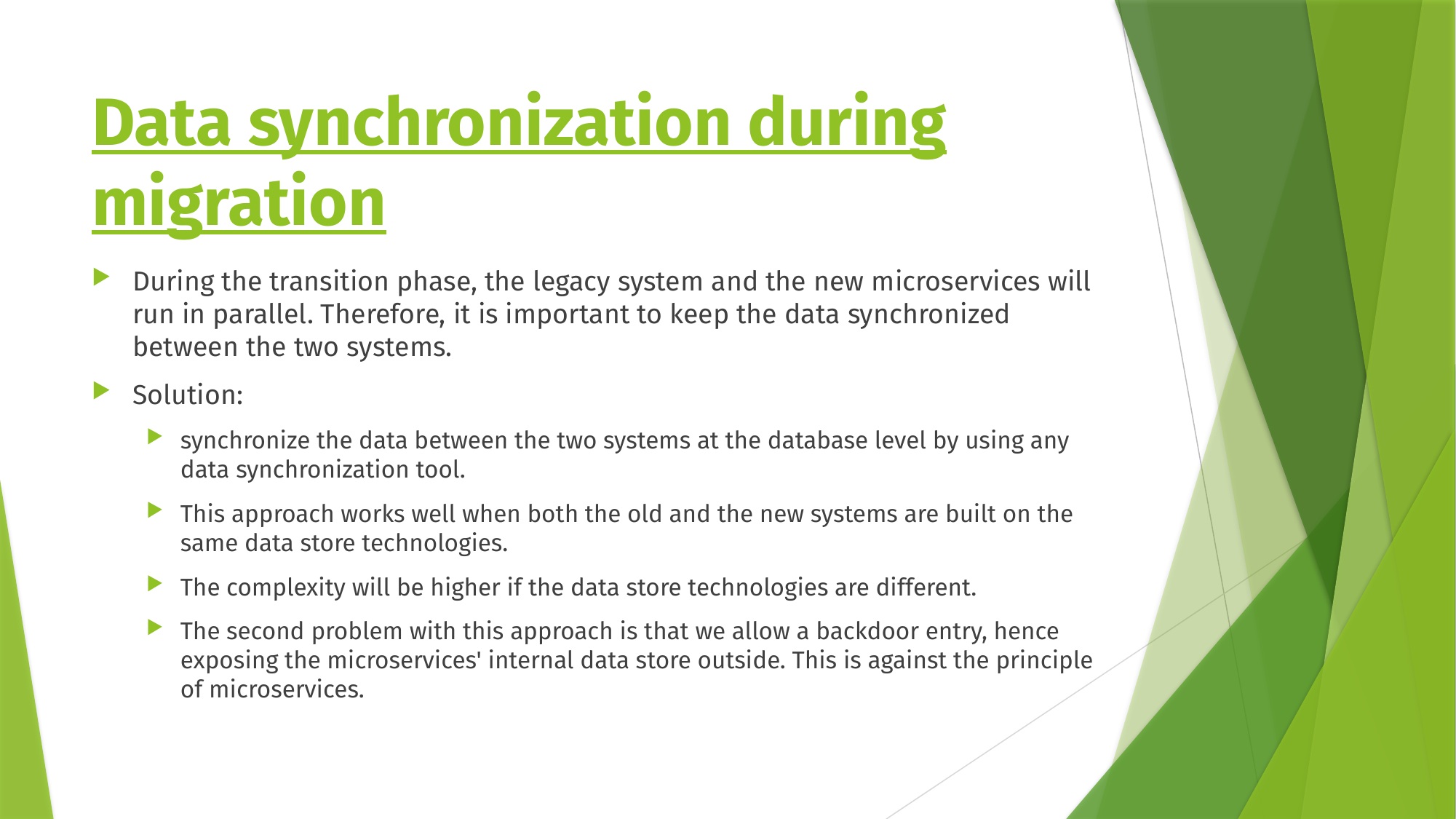

# Data synchronization during migration
During the transition phase, the legacy system and the new microservices will run in parallel. Therefore, it is important to keep the data synchronized between the two systems.
Solution:
synchronize the data between the two systems at the database level by using any data synchronization tool.
This approach works well when both the old and the new systems are built on the same data store technologies.
The complexity will be higher if the data store technologies are different.
The second problem with this approach is that we allow a backdoor entry, hence exposing the microservices' internal data store outside. This is against the principle of microservices.